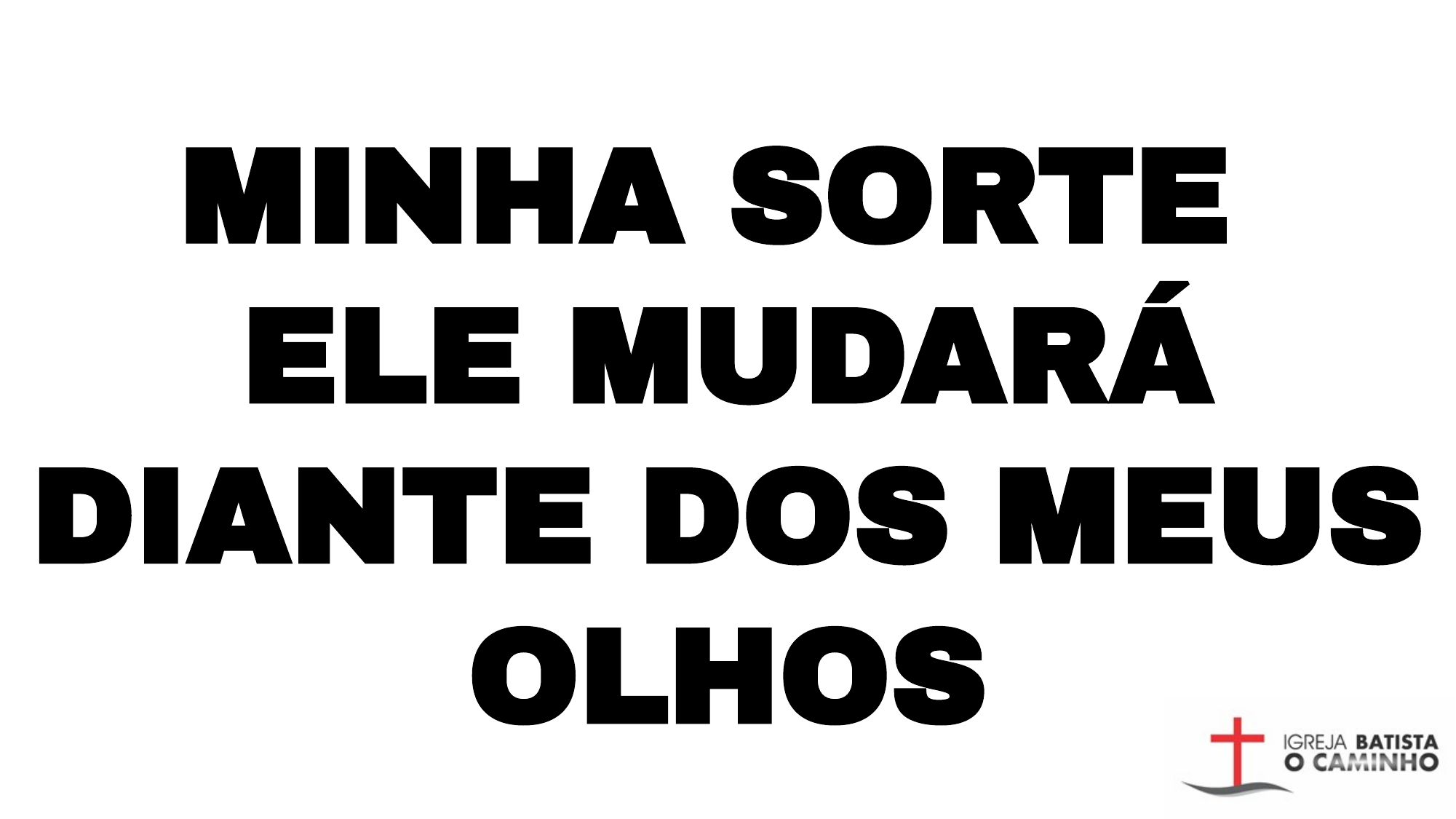

MINHA SORTE
ELE MUDARÁ DIANTE DOS MEUS OLHOS